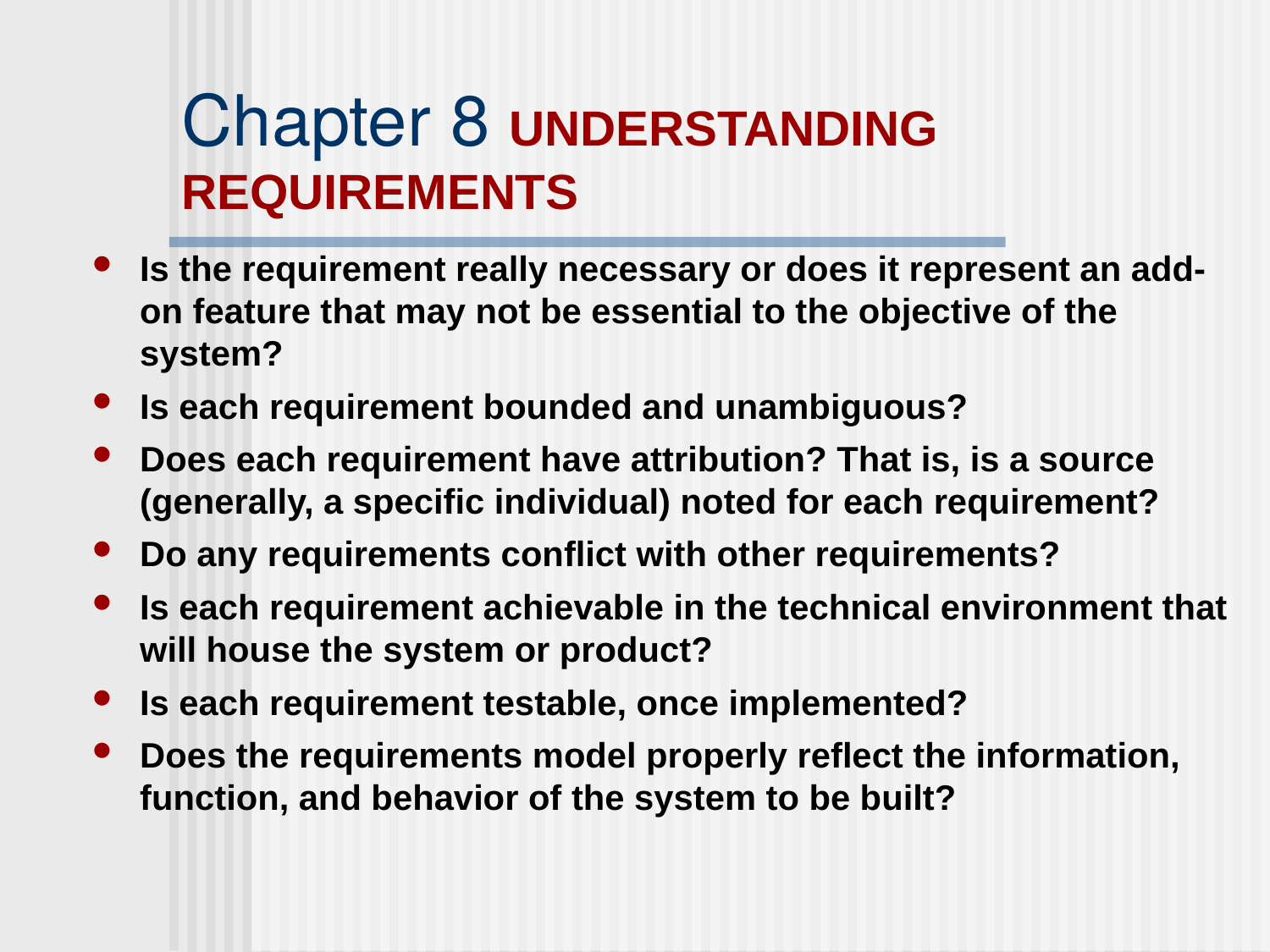

# Chapter 8 UNDERSTANDING REQUIREMENTS
Is the requirement really necessary or does it represent an add-on feature that may not be essential to the objective of the system?
Is each requirement bounded and unambiguous?
Does each requirement have attribution? That is, is a source (generally, a specific individual) noted for each requirement?
Do any requirements conflict with other requirements?
Is each requirement achievable in the technical environment that will house the system or product?
Is each requirement testable, once implemented?
Does the requirements model properly reflect the information, function, and behavior of the system to be built?

24